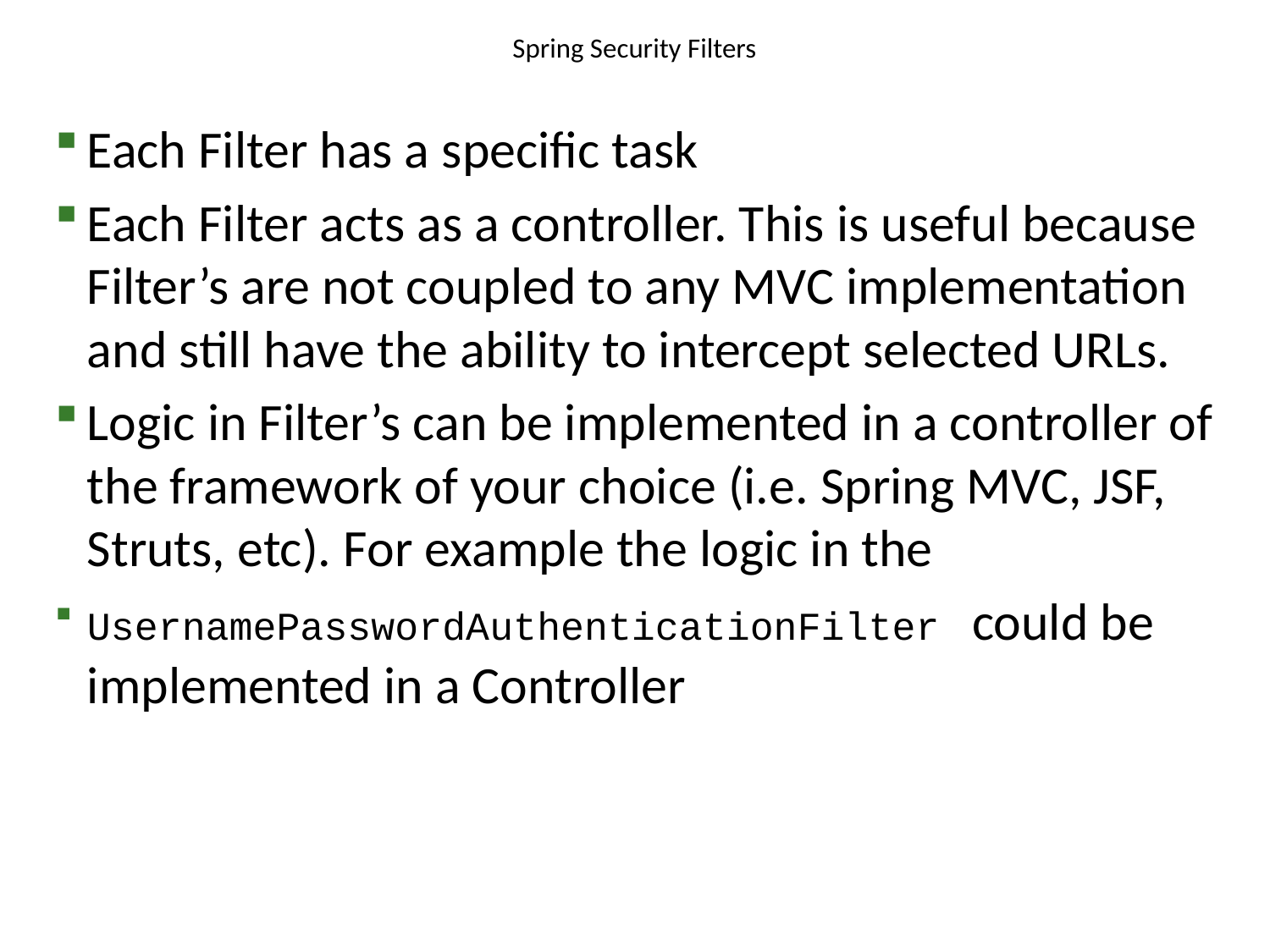

# Spring Security Filters
Each Filter has a specific task
Each Filter acts as a controller. This is useful because Filter’s are not coupled to any MVC implementation and still have the ability to intercept selected URLs.
Logic in Filter’s can be implemented in a controller of the framework of your choice (i.e. Spring MVC, JSF, Struts, etc). For example the logic in the
UsernamePasswordAuthenticationFilter could be implemented in a Controller